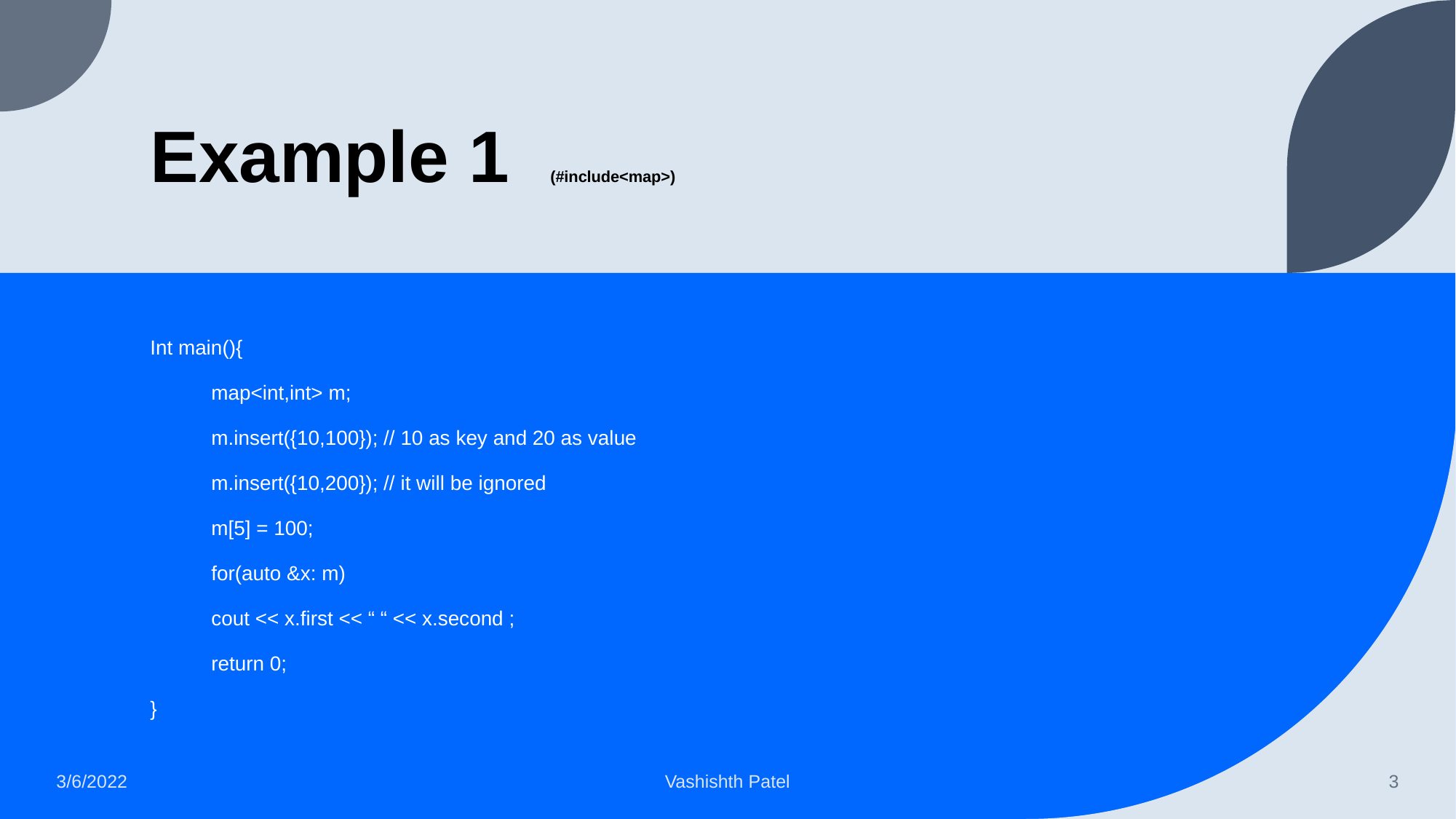

# Example 1  (#include<map>)
Int main(){
	map<int,int> m;
	m.insert({10,100}); // 10 as key and 20 as value
	m.insert({10,200}); // it will be ignored
	m[5] = 100;
	for(auto &x: m)
	cout << x.first << “ “ << x.second ;
	return 0;
}
3/6/2022
Vashishth Patel
3